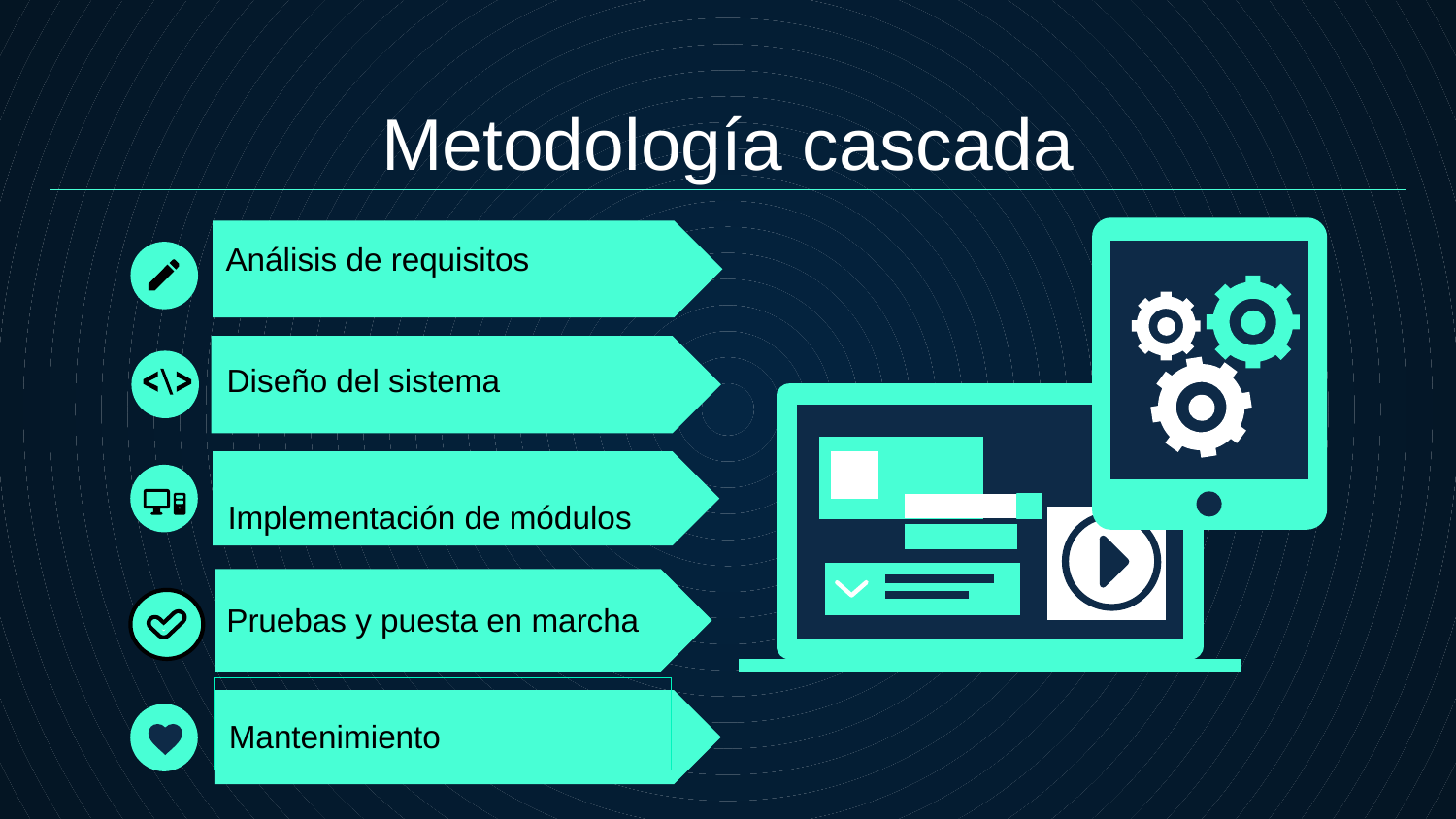

Metodología cascada

# Análisis de requisitos

Diseño del sistema

Implementación de módulos

Pruebas y puesta en marcha

Mantenimiento